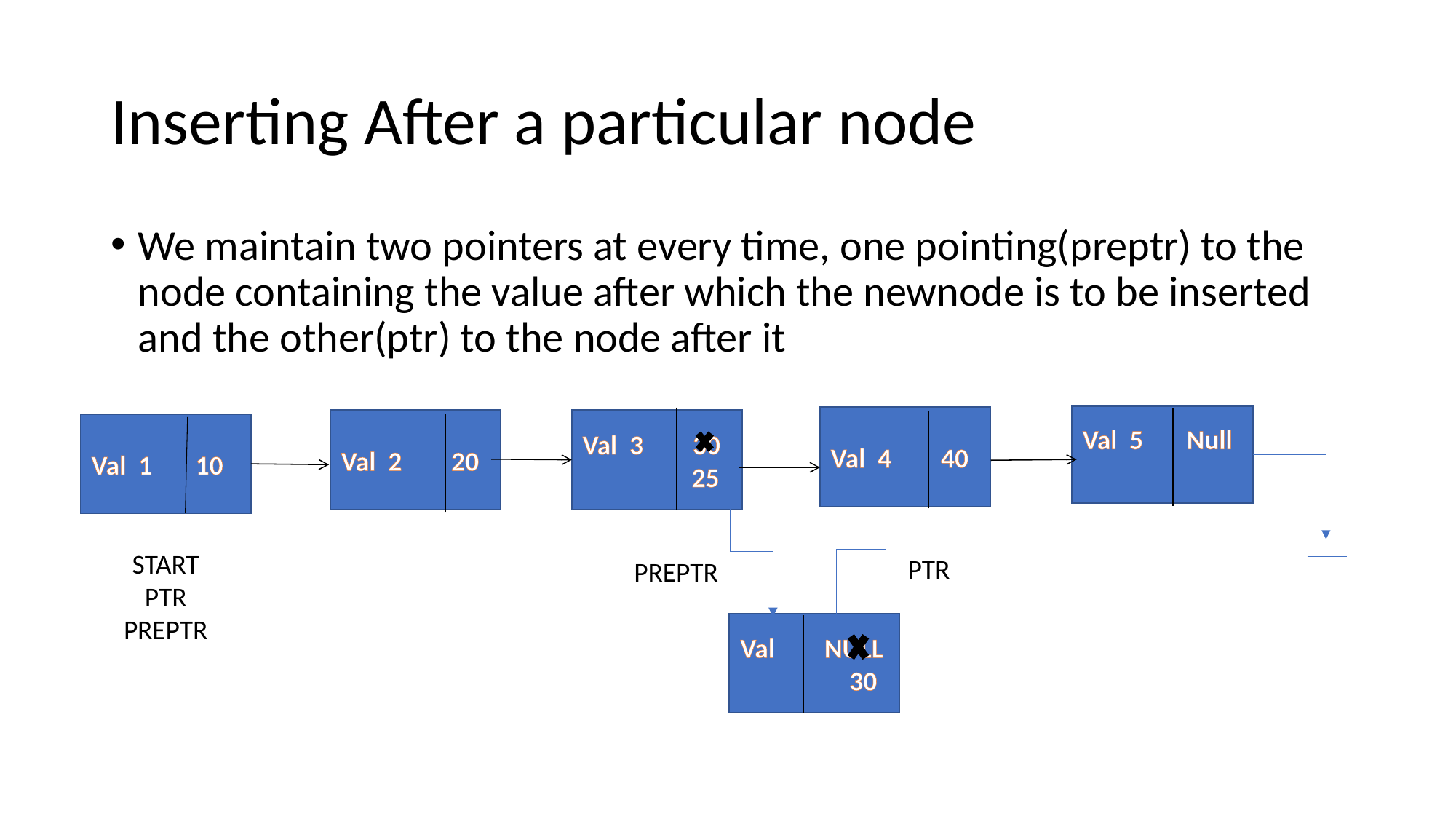

# Inserting After a particular node
We maintain two pointers at every time, one pointing(preptr) to the node containing the value after which the newnode is to be inserted and the other(ptr) to the node after it

Val  5       Null
Val  4        40
Val  2        20
Val  3        30
	25
Val  1       10

START
PTR
PREPTR
PTR
PREPTR
Val        NULL
	30